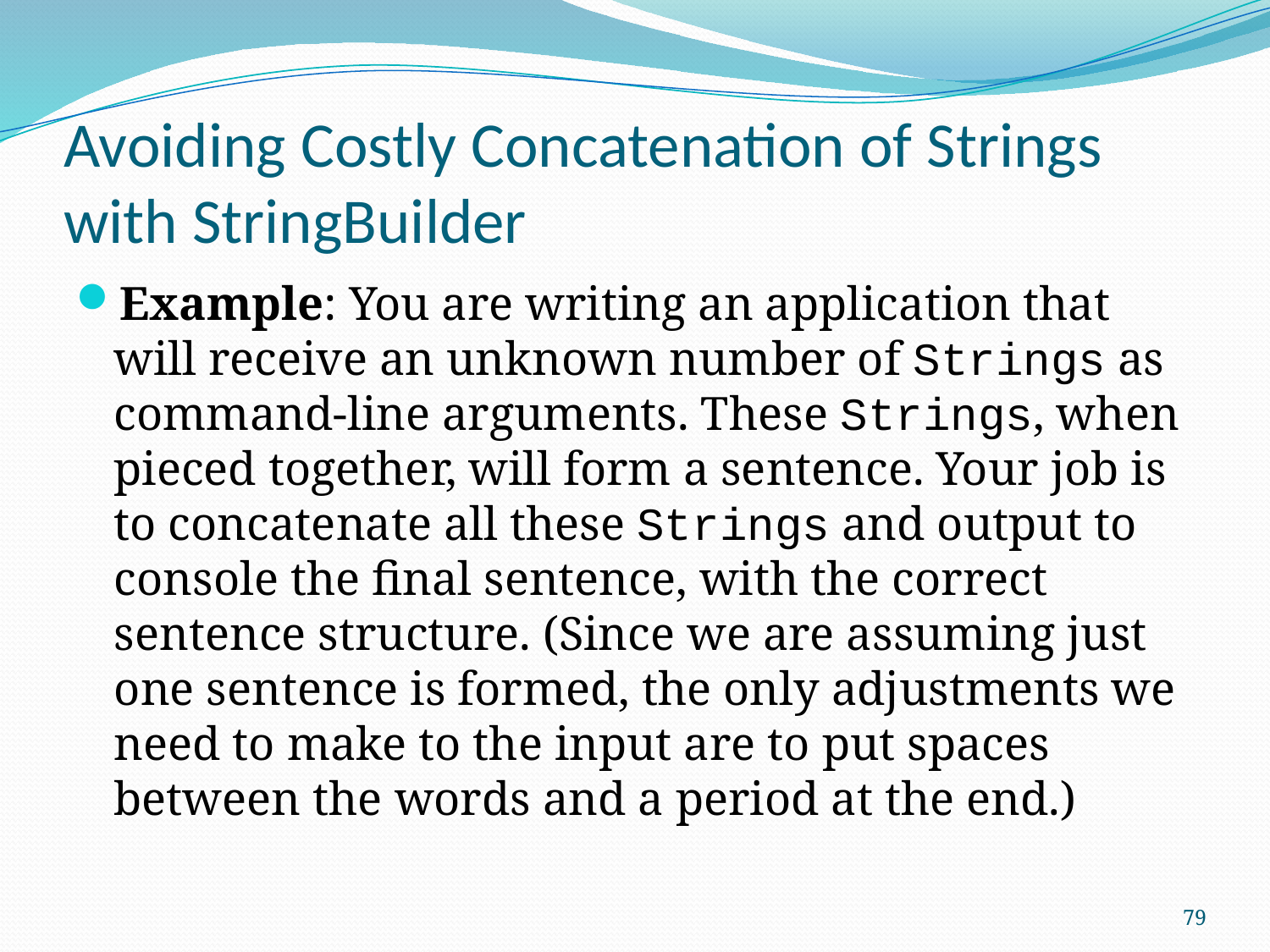

# Avoiding Costly Concatenation of Strings with StringBuilder
Example: You are writing an application that will receive an unknown number of Strings as command-line arguments. These Strings, when pieced together, will form a sentence. Your job is to concatenate all these Strings and output to console the final sentence, with the correct sentence structure. (Since we are assuming just one sentence is formed, the only adjustments we need to make to the input are to put spaces between the words and a period at the end.)
79